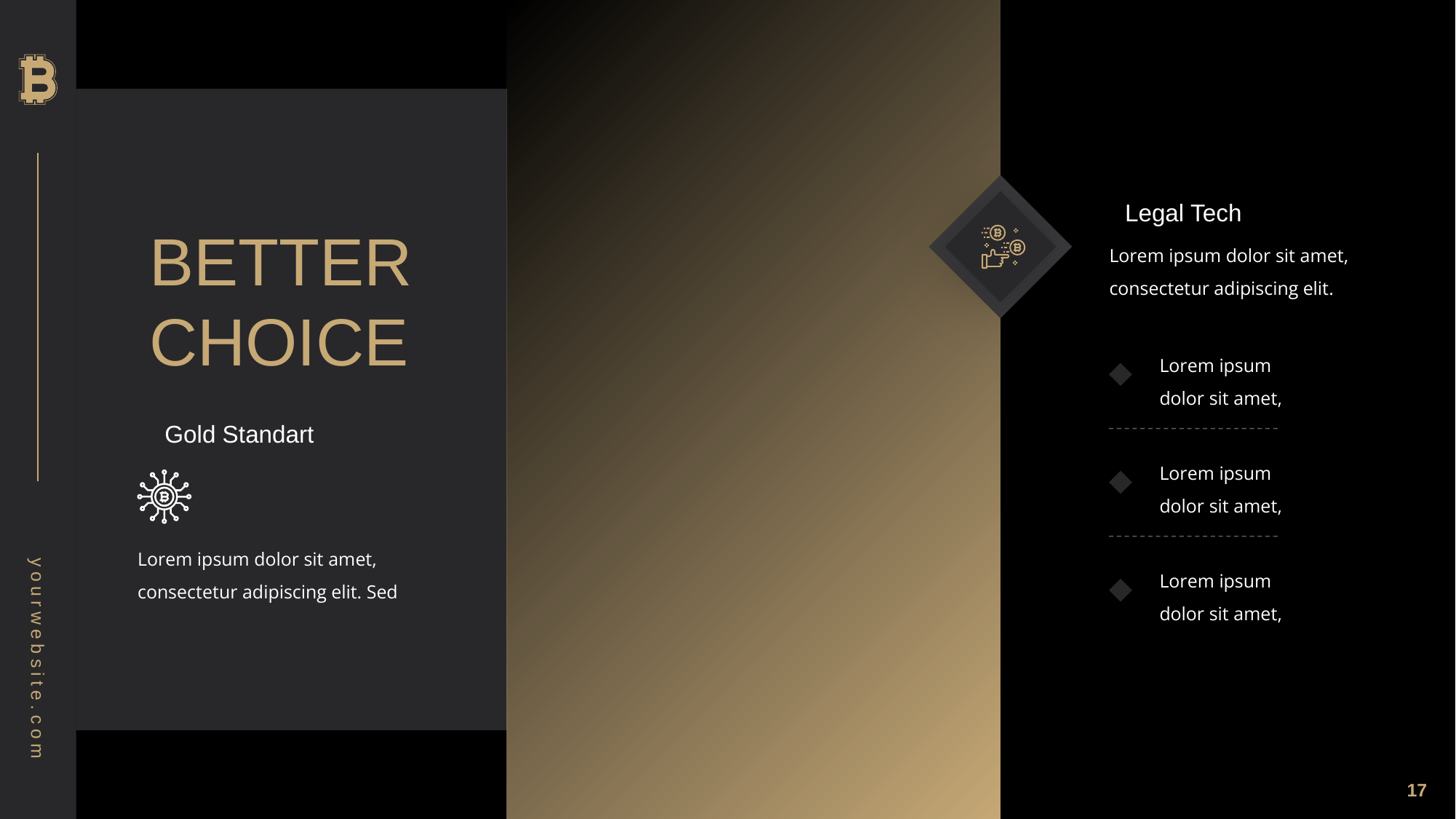

Legal Tech

BETTER
CHOICE

Lorem ipsum dolor sit amet, consectetur adipiscing elit.
Lorem ipsum dolor sit amet,

Gold Standart
Lorem ipsum dolor sit amet,

Lorem ipsum dolor sit amet, consectetur adipiscing elit. Sed
Lorem ipsum dolor sit amet,